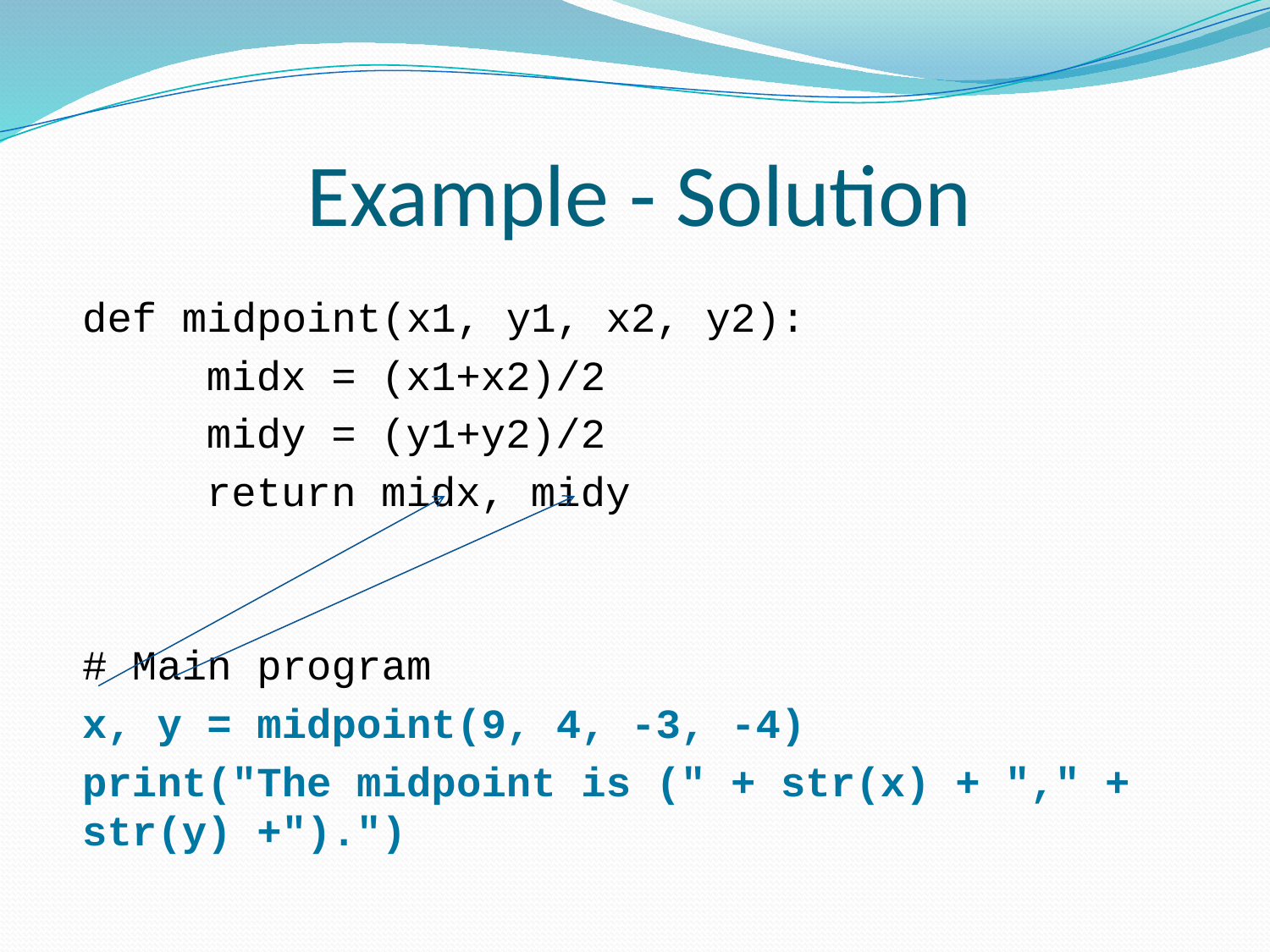

# Example - Solution
def midpoint(x1, y1, x2, y2):
	midx = (x1+x2)/2
	midy = (y1+y2)/2
	return midx, midy

# Main program
x, y = midpoint(9, 4, -3, -4)
print("The midpoint is (" + str(x) + "," + str(y) +").")